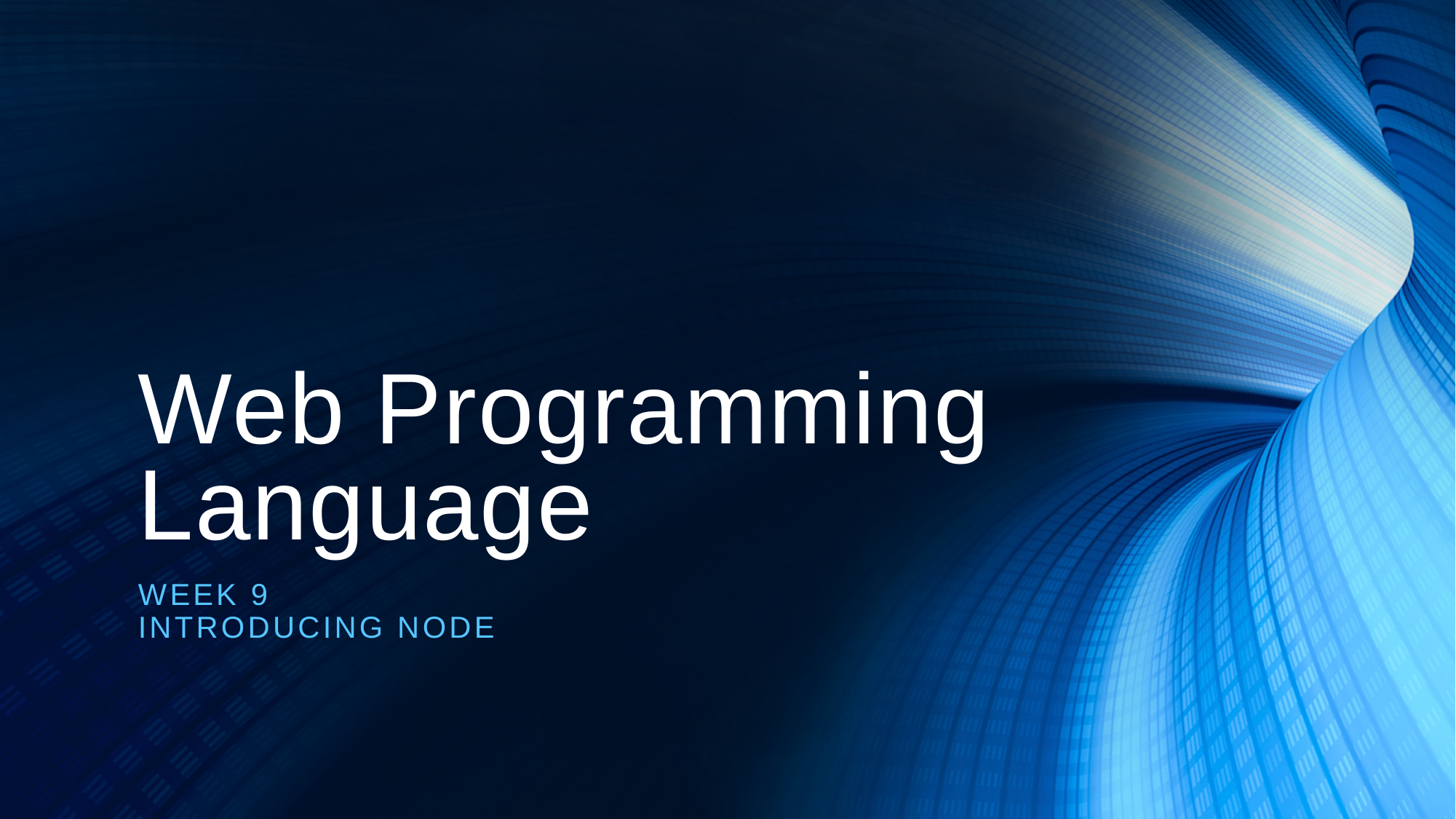

# Web Programming Language
Week 9
Introducing Node